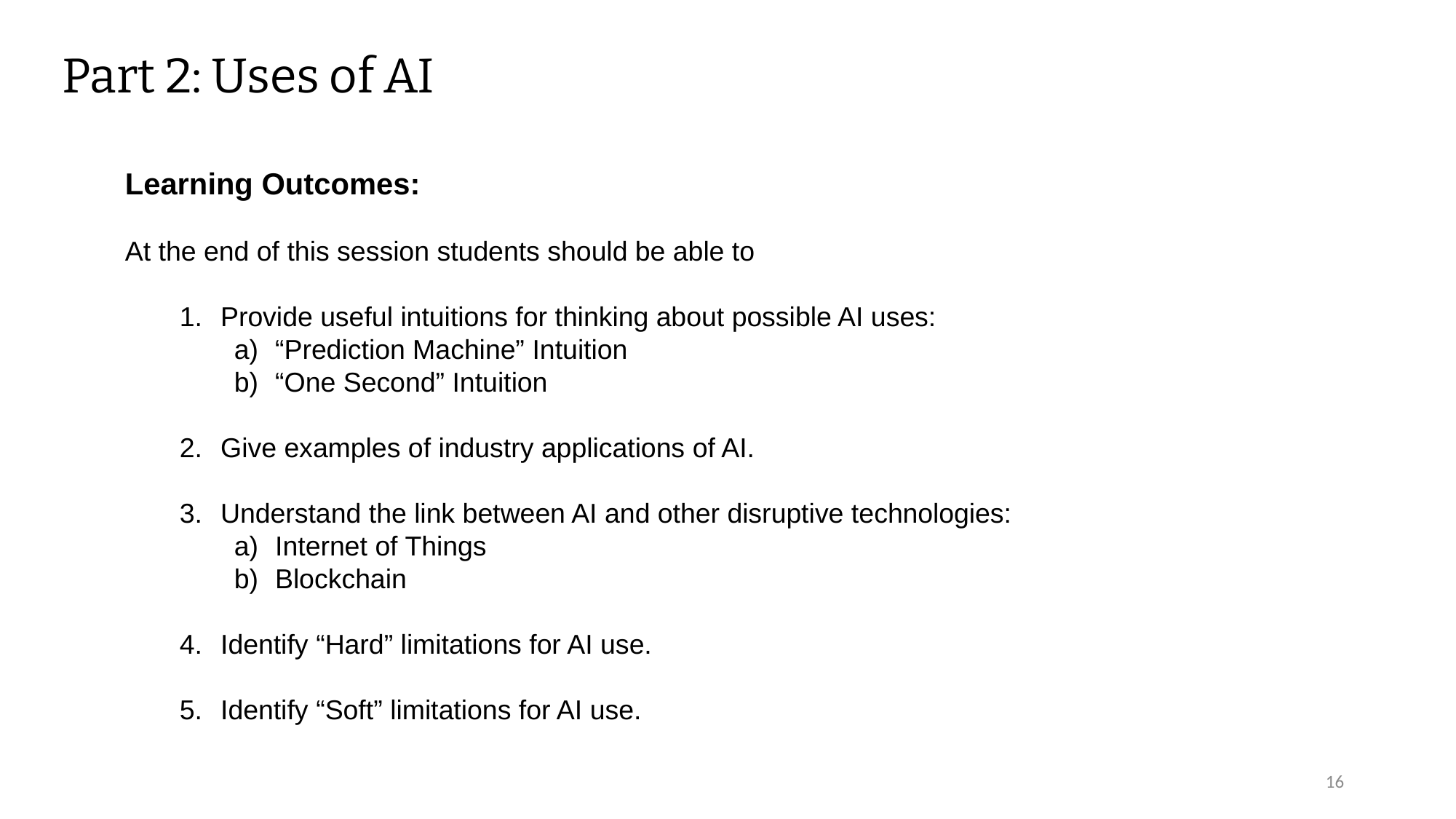

# Part 2: Uses of AI

Learning Outcomes:

At the end of this session students should be able to

Provide useful intuitions for thinking about possible AI uses:
“Prediction Machine” Intuition
“One Second” Intuition

Give examples of industry applications of AI.

Understand the link between AI and other disruptive technologies:
Internet of Things
Blockchain

Identify “Hard” limitations for AI use.

Identify “Soft” limitations for AI use.

16